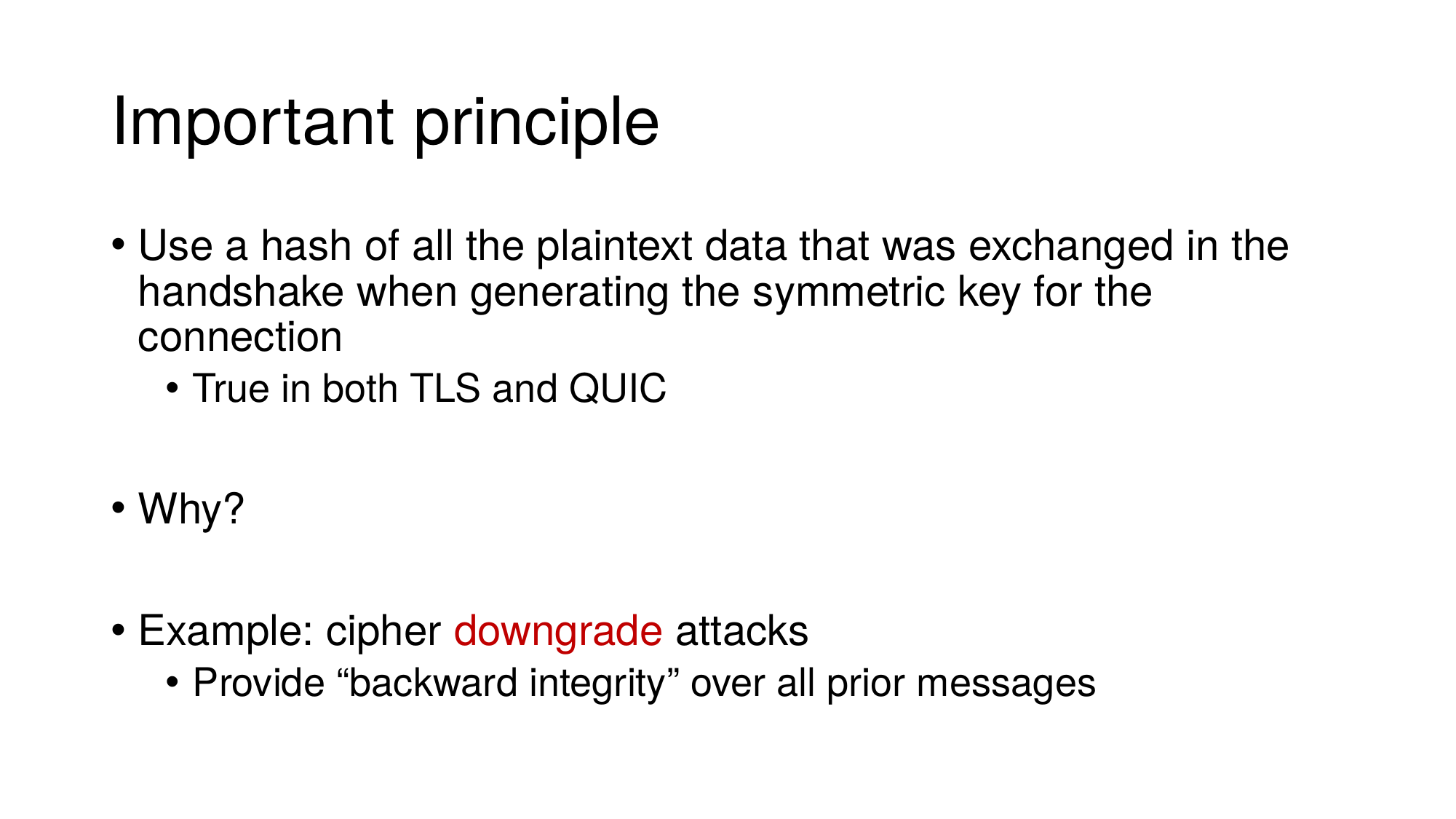

# Important principle
Use a hash of all the plaintext data that was exchanged in the handshake when generating the symmetric key for the connection
True in both TLS and QUIC

Why?

Example: cipher downgrade attacks
Provide “backward integrity” over all prior messages